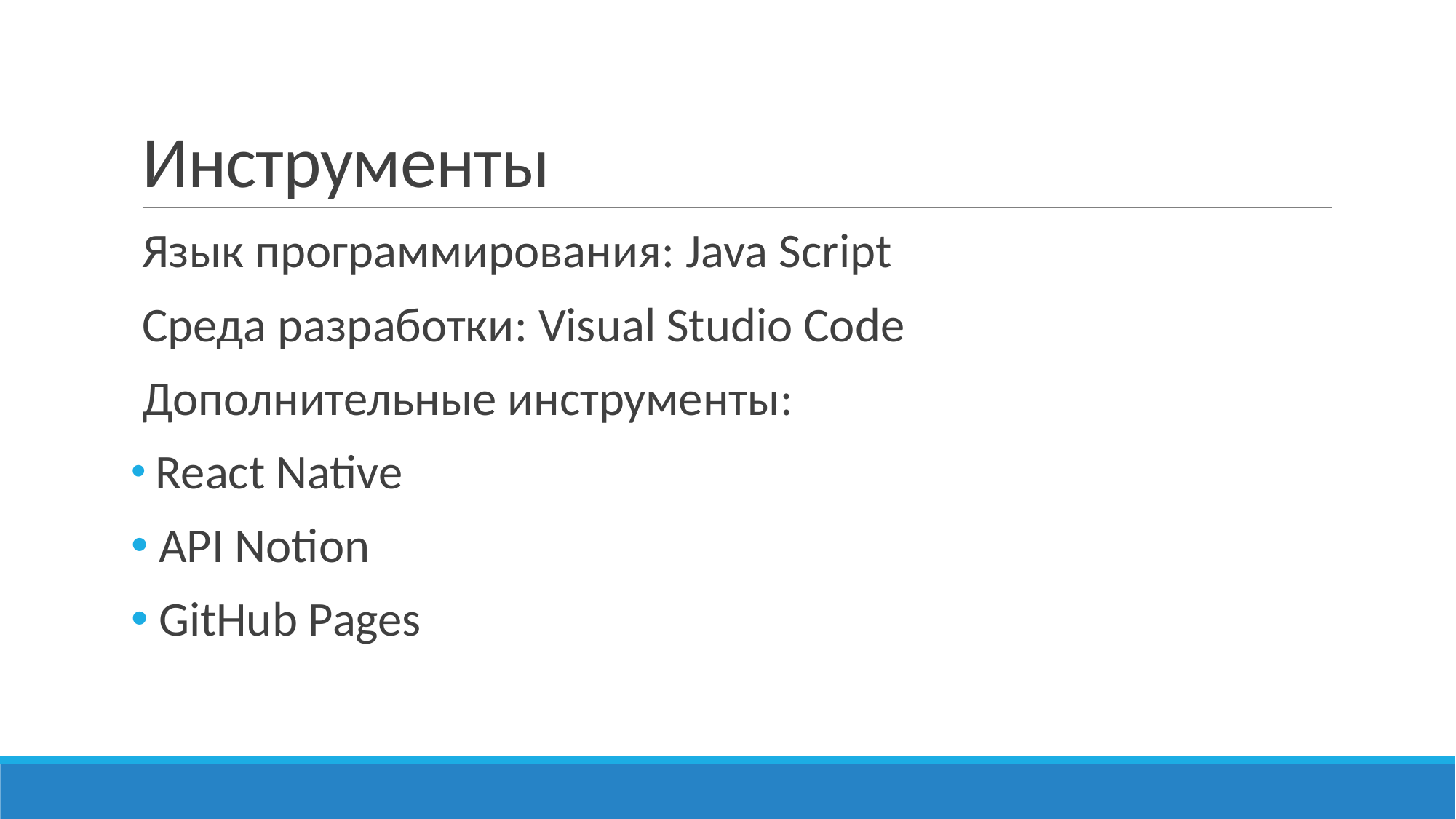

# Инструменты
Язык программирования: Java Script
Среда разработки: Visual Studio Code
Дополнительные инструменты:
 React Native
 API Notion
 GitHub Pages